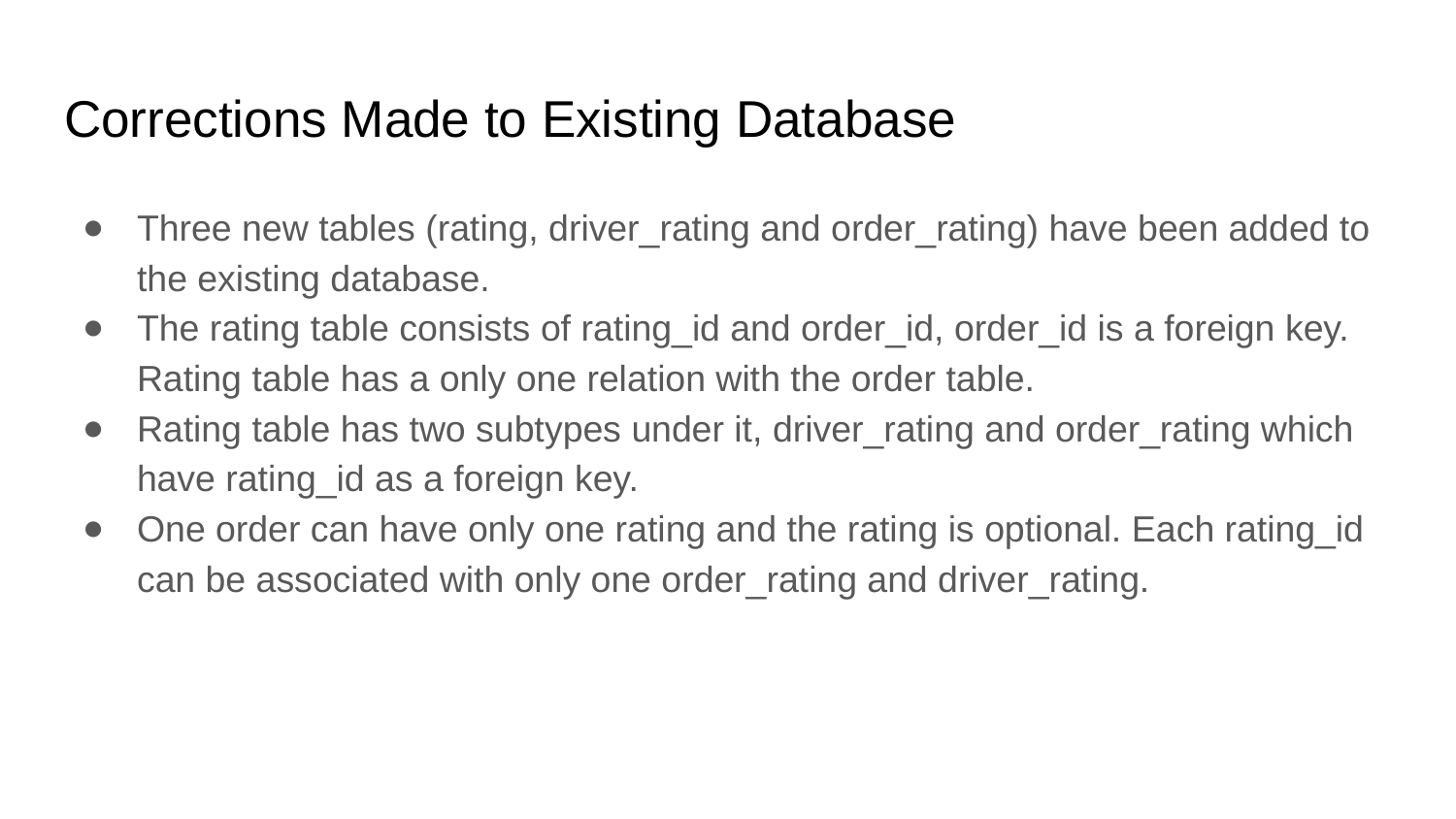

# Corrections Made to Existing Database
Three new tables (rating, driver_rating and order_rating) have been added to the existing database.
The rating table consists of rating_id and order_id, order_id is a foreign key. Rating table has a only one relation with the order table.
Rating table has two subtypes under it, driver_rating and order_rating which have rating_id as a foreign key.
One order can have only one rating and the rating is optional. Each rating_id can be associated with only one order_rating and driver_rating.